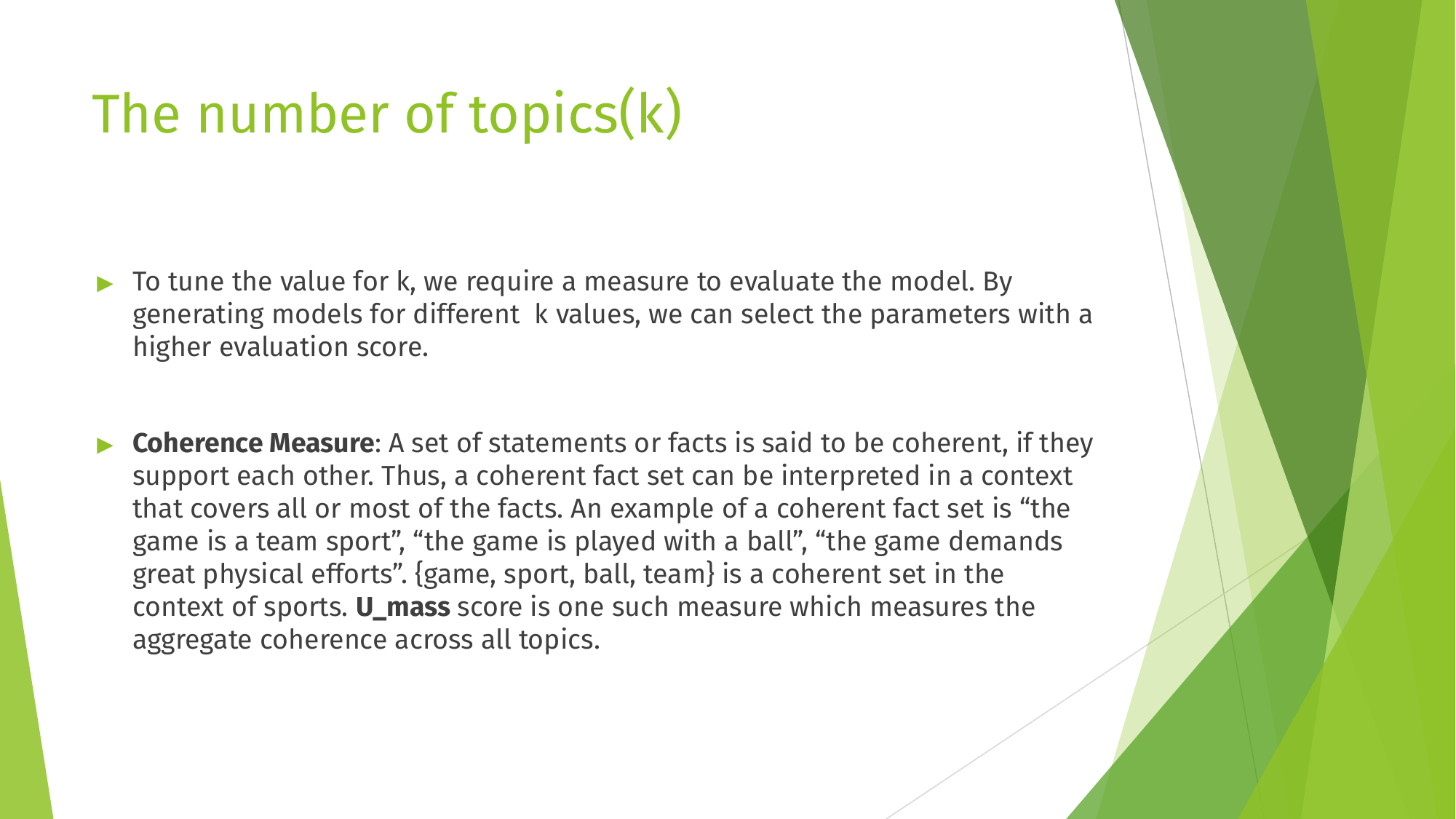

# The number of topics(k)
To tune the value for k, we require a measure to evaluate the model. By generating models for different  k values, we can select the parameters with a higher evaluation score.

Coherence Measure: A set of statements or facts is said to be coherent, if they support each other. Thus, a coherent fact set can be interpreted in a context that covers all or most of the facts. An example of a coherent fact set is “the game is a team sport”, “the game is played with a ball”, “the game demands great physical efforts”. {game, sport, ball, team} is a coherent set in the context of sports. U_mass score is one such measure which measures the aggregate coherence across all topics.